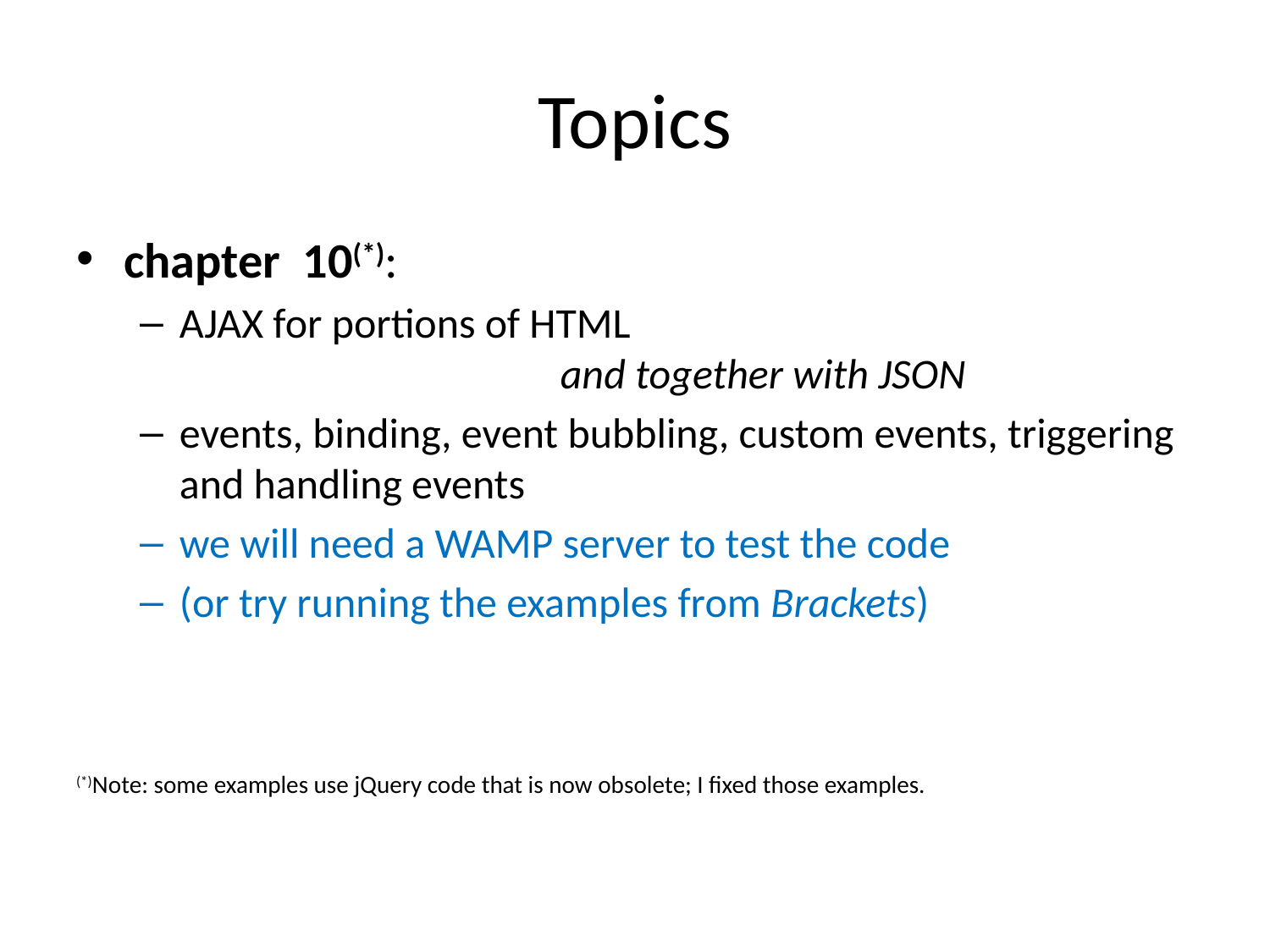

# Topics
chapter  10(*):
AJAX for portions of HTML
			and together with JSON
events, binding, event bubbling, custom events, triggering and handling events
we will need a WAMP server to test the code
(or try running the examples from Brackets)

(*)Note: some examples use jQuery code that is now obsolete; I fixed those examples.